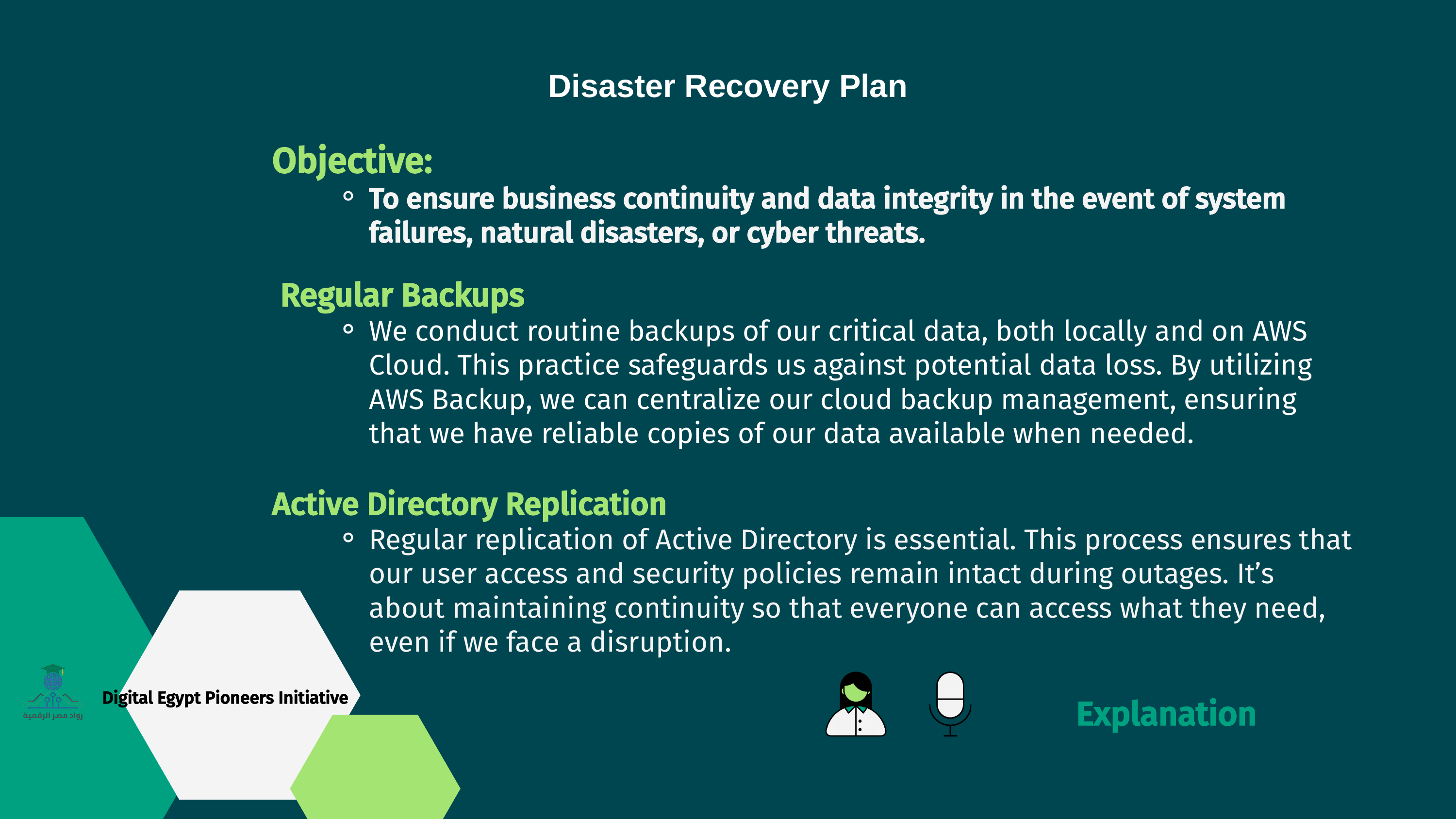

Disaster Recovery Plan
Objective:
To ensure business continuity and data integrity in the event of system failures, natural disasters, or cyber threats.
 Regular Backups
We conduct routine backups of our critical data, both locally and on AWS Cloud. This practice safeguards us against potential data loss. By utilizing AWS Backup, we can centralize our cloud backup management, ensuring that we have reliable copies of our data available when needed.

Active Directory Replication
Regular replication of Active Directory is essential. This process ensures that our user access and security policies remain intact during outages. It’s about maintaining continuity so that everyone can access what they need, even if we face a disruption.

Digital Egypt Pioneers Initiative

Explanation